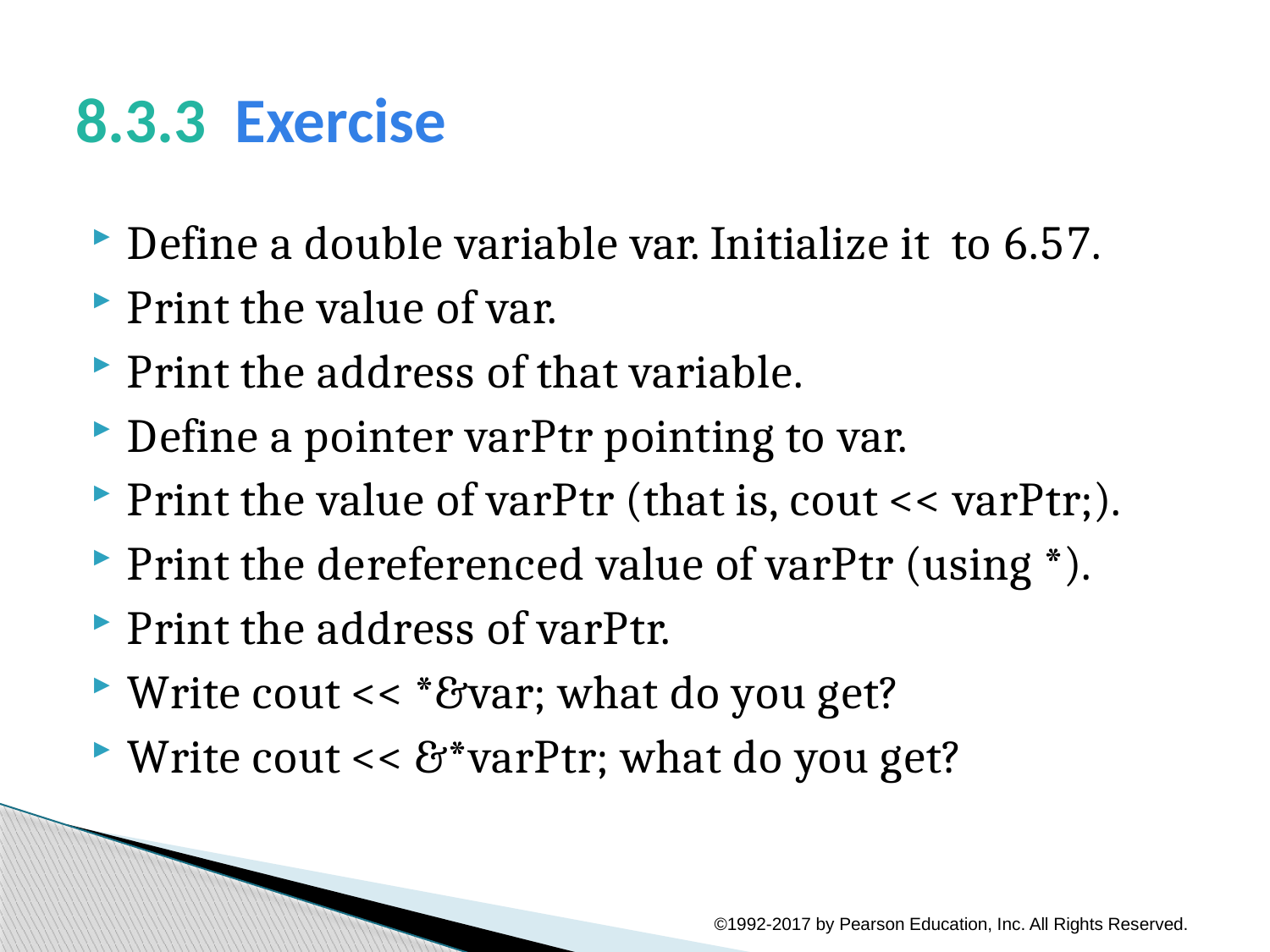

# 8.3.3  Exercise
Define a double variable var. Initialize it  to 6.57.
Print the value of var.
Print the address of that variable.
Define a pointer varPtr pointing to var.
Print the value of varPtr (that is, cout << varPtr;).
Print the dereferenced value of varPtr (using *).
Print the address of varPtr.
Write cout << *&var; what do you get?
Write cout << &*varPtr; what do you get?
©1992-2017 by Pearson Education, Inc. All Rights Reserved.